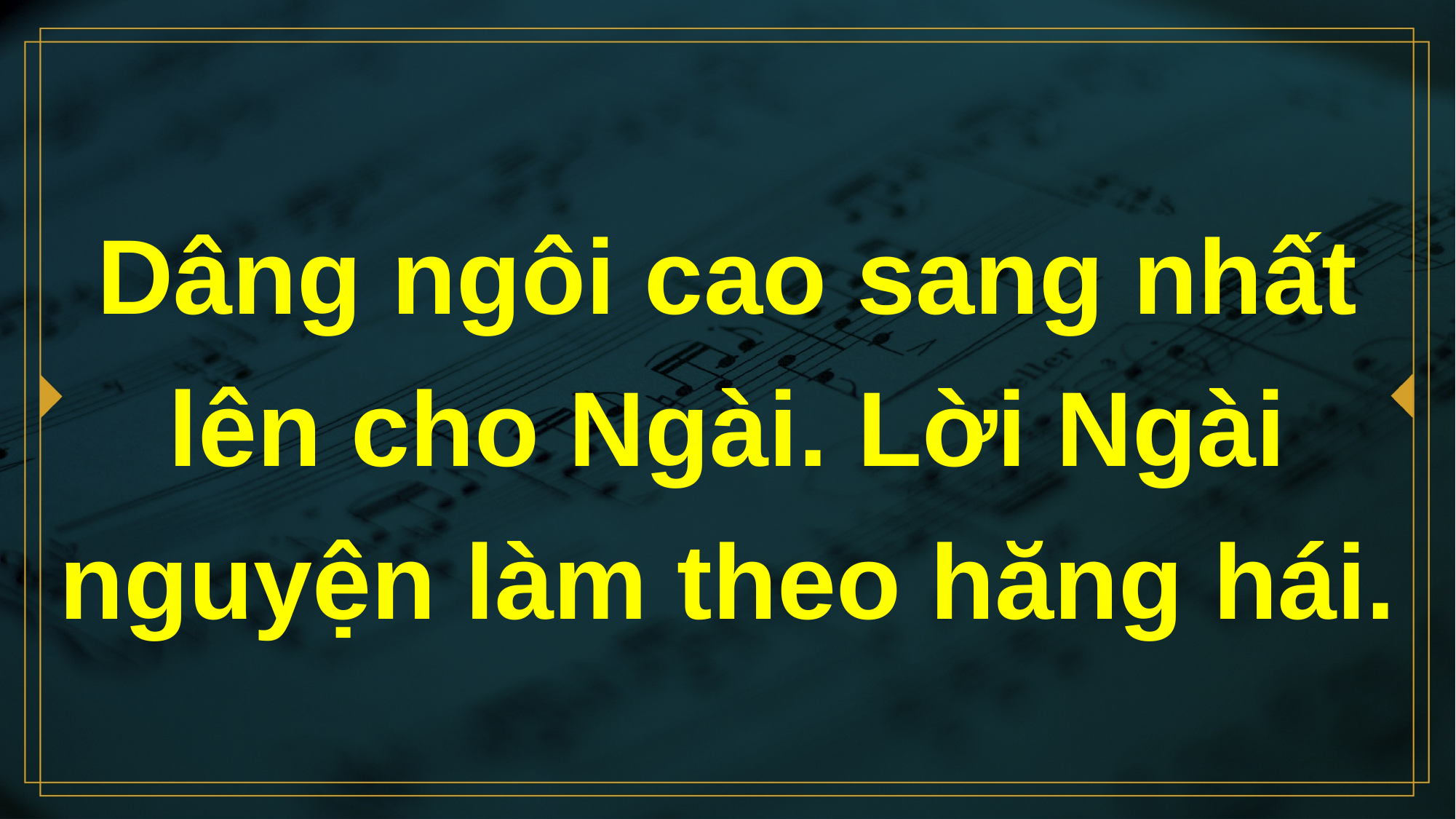

# Dâng ngôi cao sang nhất lên cho Ngài. Lời Ngài nguyện làm theo hăng hái.